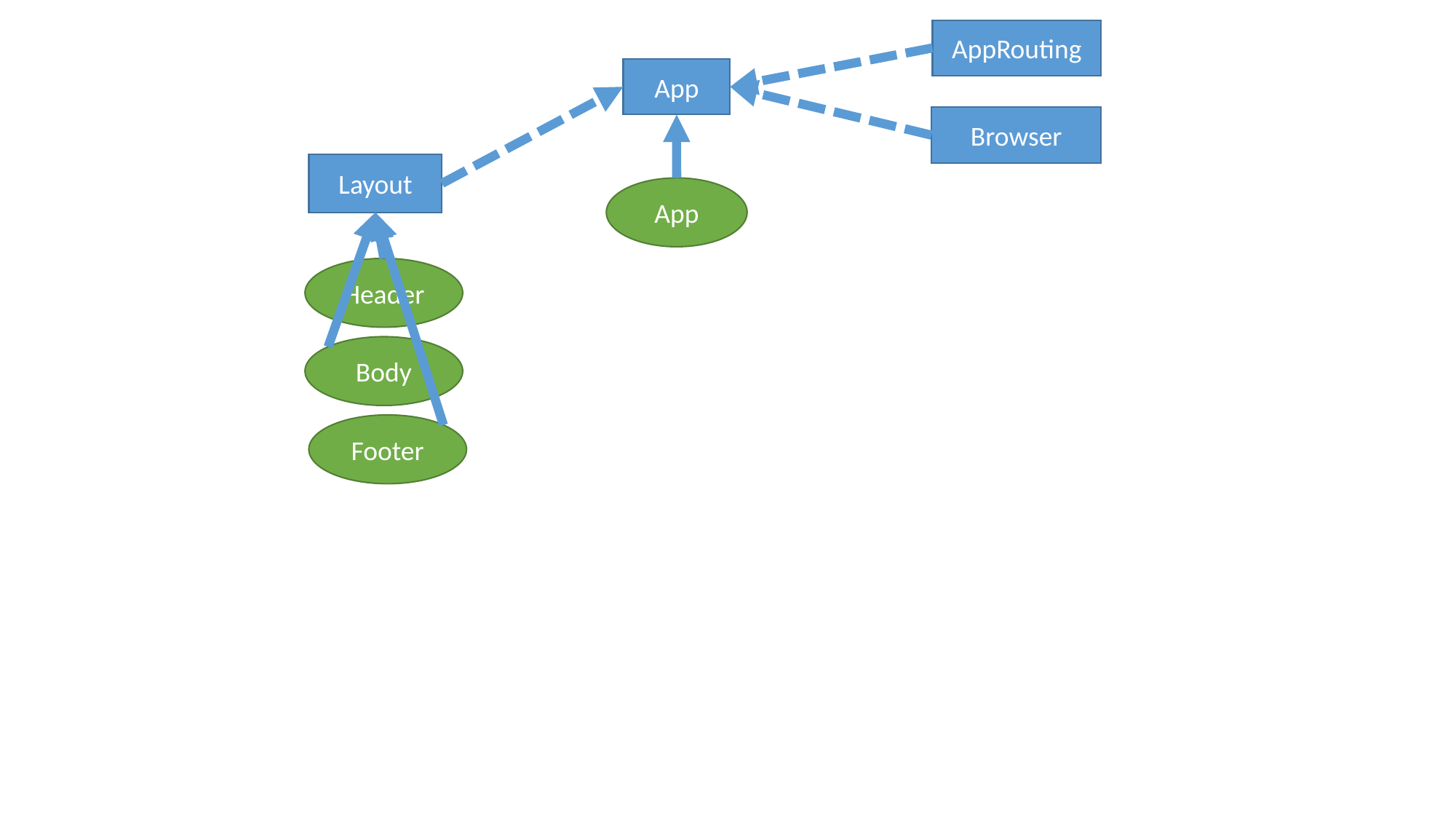

AppRouting
App
Browser
Layout
App
Header
Body
Footer